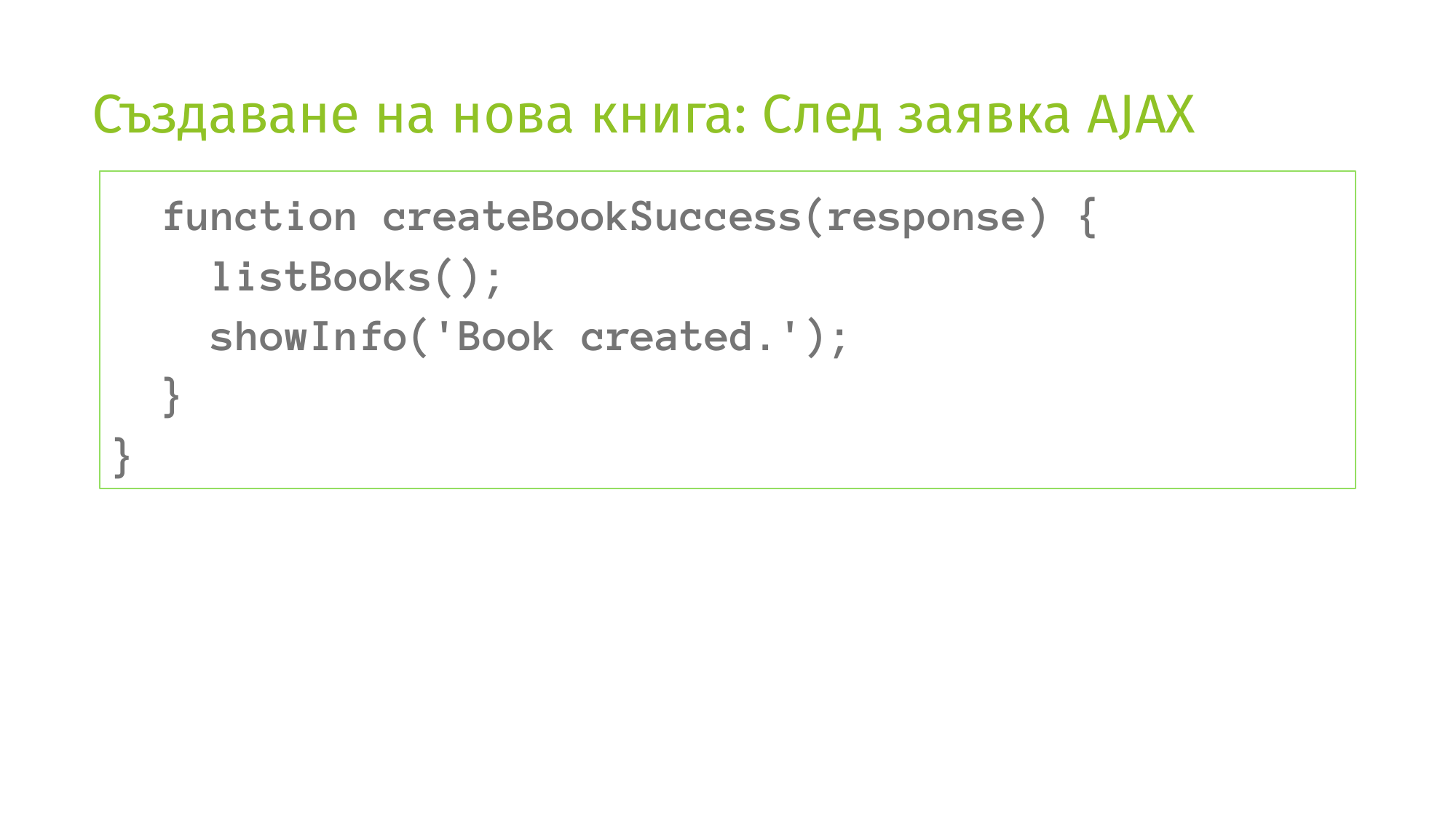

# Създаване на нова книга: След заявка AJAX
  function createBookSuccess(response) {
    listBooks();
    showInfo('Book created.');
  }
}
73